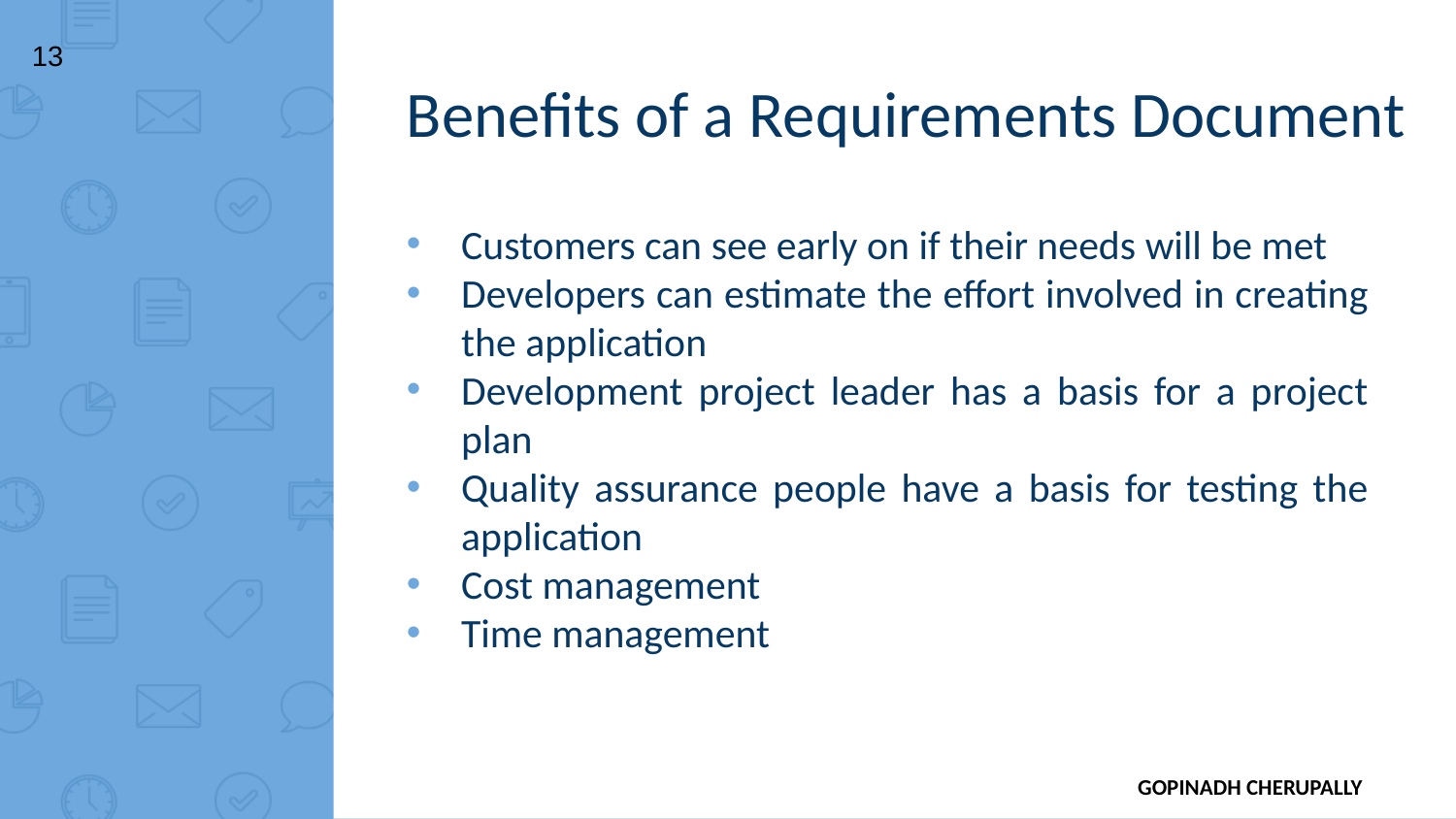

13
Benefits of a Requirements Document
Customers can see early on if their needs will be met
Developers can estimate the effort involved in creating the application
Development project leader has a basis for a project plan
Quality assurance people have a basis for testing the application
Cost management
Time management

GOPINADH CHERUPALLY